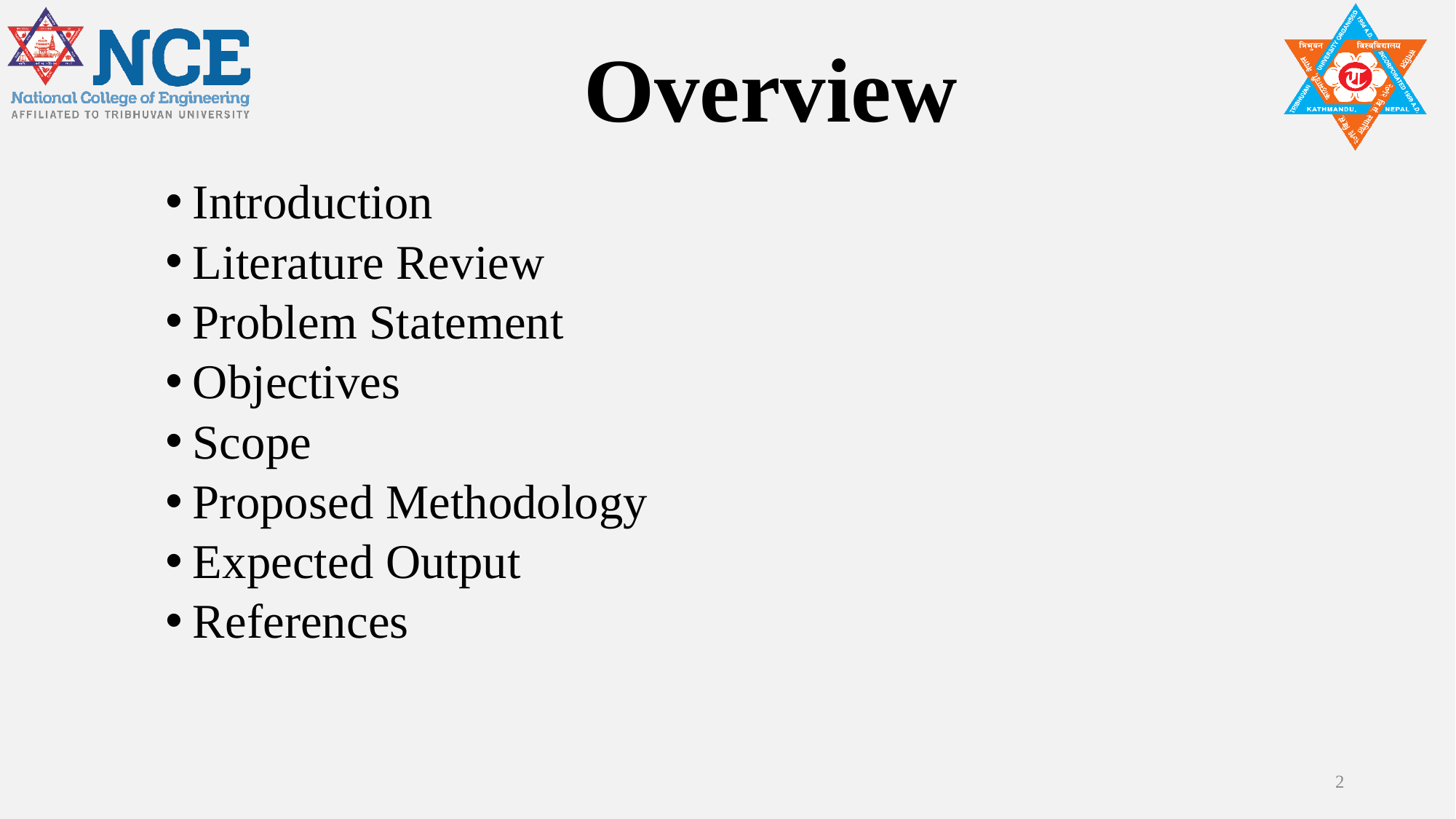

# Overview
Introduction
Literature Review
Problem Statement
Objectives
Scope
Proposed Methodology
Expected Output
References

2